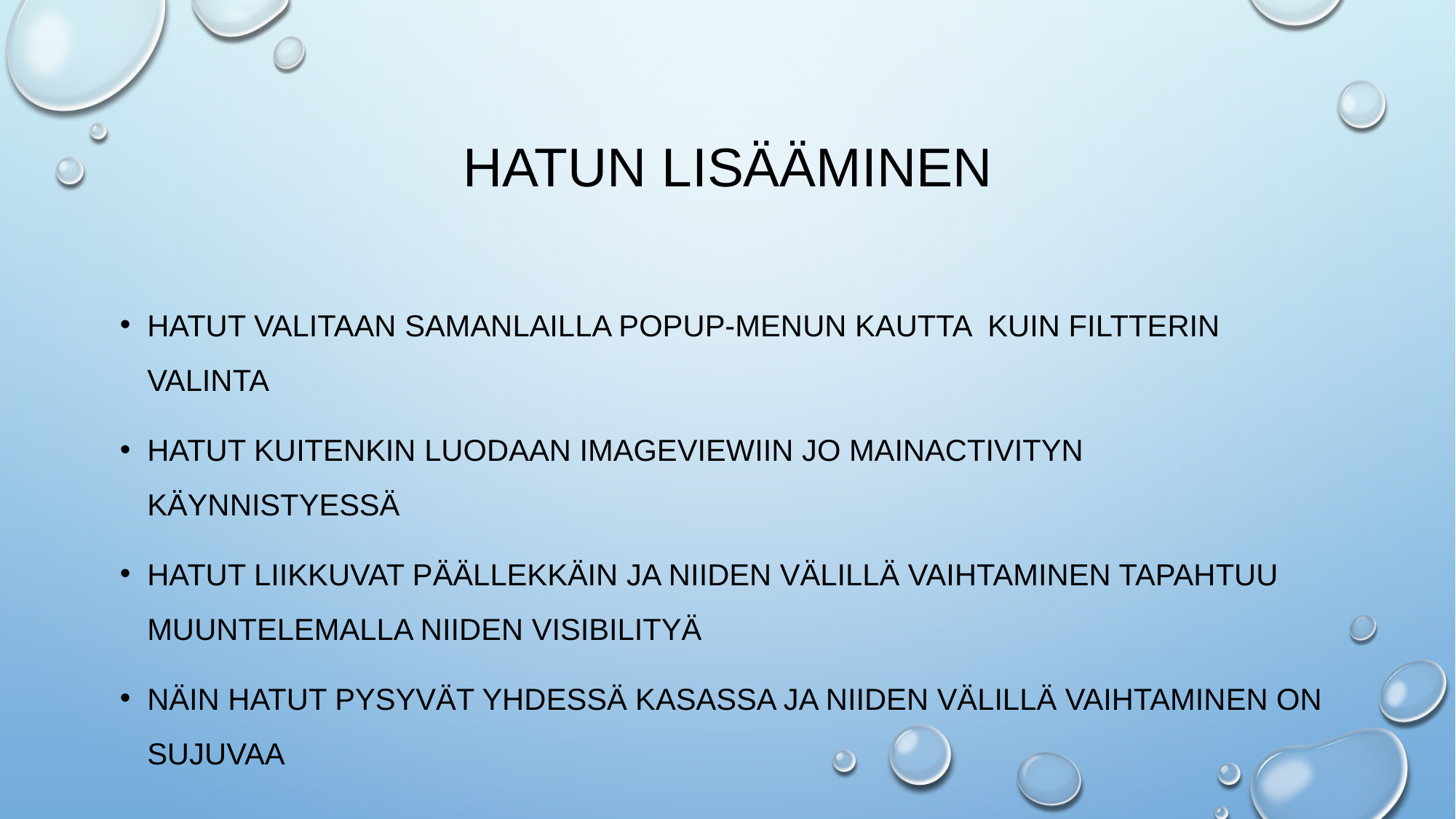

# HATUN LISÄÄMINEN
HATUT VALITAAN SAMANLAILLA POPUP-MENUN KAUTTA  KUIN FILTTERIN VALINTA
HATUT KUITENKIN LUODAAN IMAGEVIEWIIN JO MAINACTIVITYN KÄYNNISTYESSÄ
HATUT LIIKKUVAT PÄÄLLEKKÄIN JA NIIDEN VÄLILLÄ VAIHTAMINEN TAPAHTUU MUUNTELEMALLA NIIDEN VISIBILITYÄ
NÄIN HATUT PYSYVÄT YHDESSÄ KASASSA JA NIIDEN VÄLILLÄ VAIHTAMINEN ON SUJUVAA